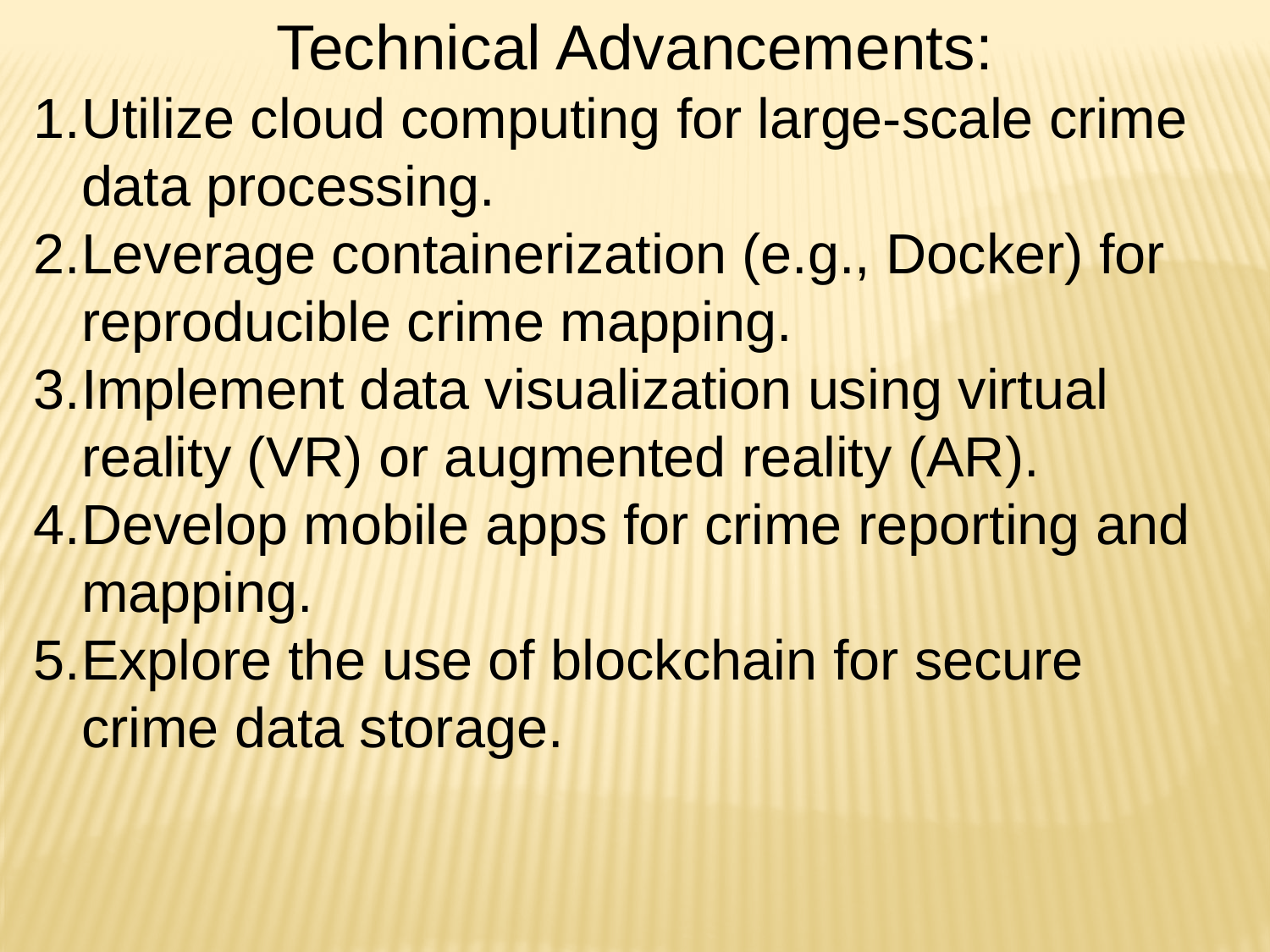

Technical Advancements:
Utilize cloud computing for large-scale crime data processing.
Leverage containerization (e.g., Docker) for reproducible crime mapping.
Implement data visualization using virtual reality (VR) or augmented reality (AR).
Develop mobile apps for crime reporting and mapping.
Explore the use of blockchain for secure crime data storage.